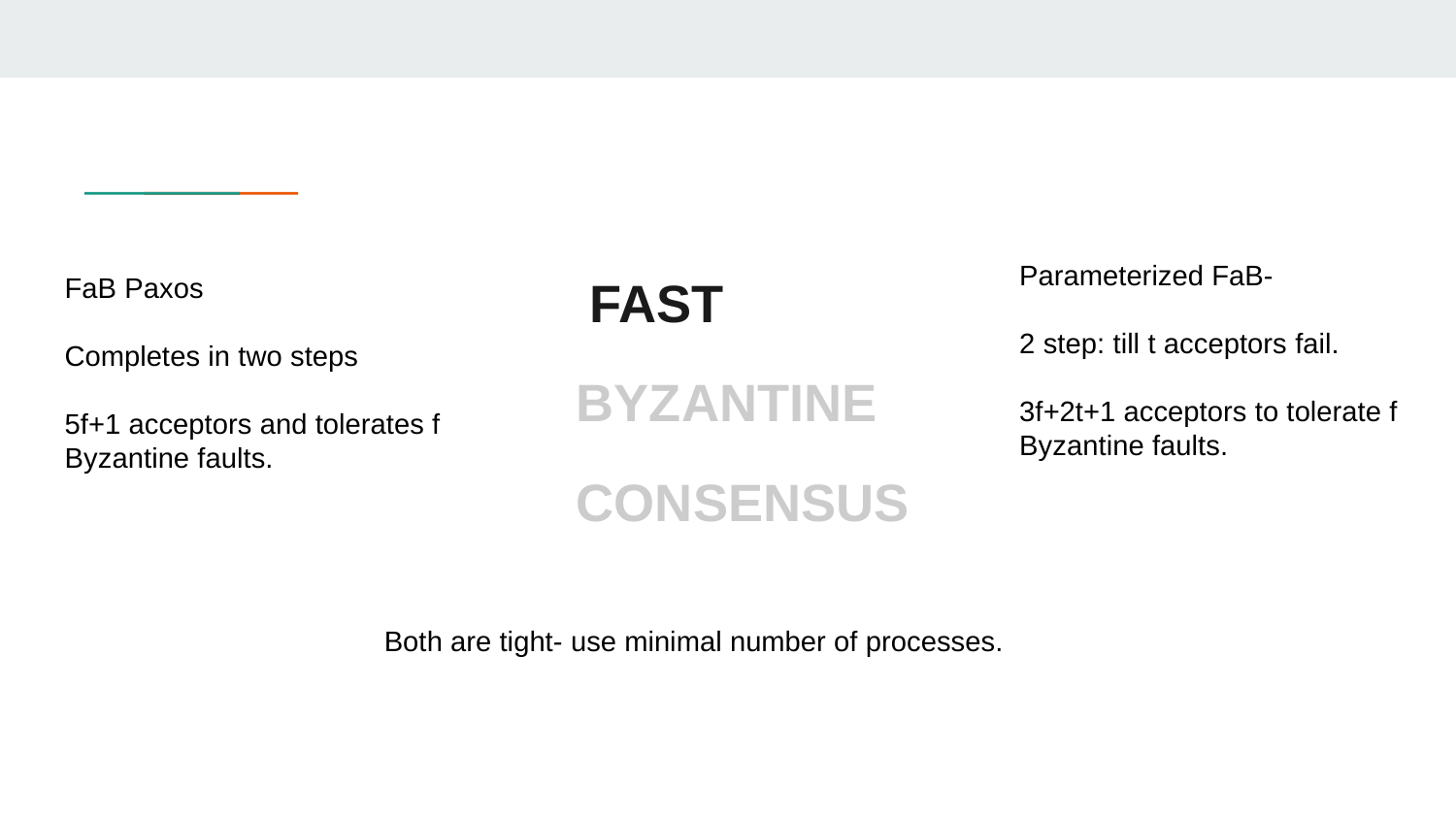

Parameterized FaB-

2 step: till t acceptors fail.

3f+2t+1 acceptors to tolerate f Byzantine faults.

FaB Paxos

Completes in two steps

5f+1 acceptors and tolerates f Byzantine faults.

FAST
BYZANTINE
# CONSENSUS
Both are tight- use minimal number of processes.